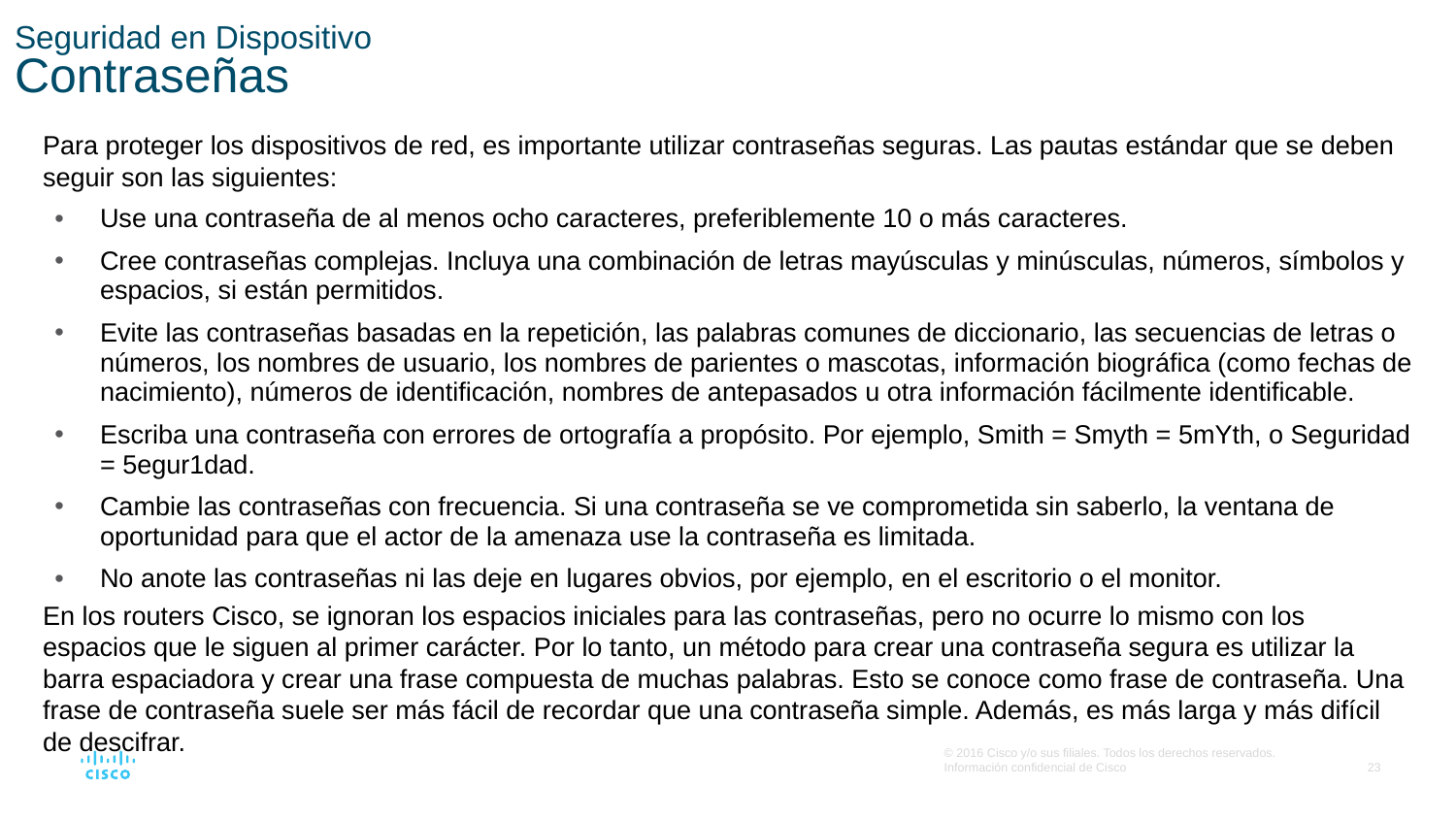

# Seguridad en Dispositivo Contraseñas
Para proteger los dispositivos de red, es importante utilizar contraseñas seguras. Las pautas estándar que se deben seguir son las siguientes:
Use una contraseña de al menos ocho caracteres, preferiblemente 10 o más caracteres.
Cree contraseñas complejas. Incluya una combinación de letras mayúsculas y minúsculas, números, símbolos y espacios, si están permitidos.
Evite las contraseñas basadas en la repetición, las palabras comunes de diccionario, las secuencias de letras o números, los nombres de usuario, los nombres de parientes o mascotas, información biográfica (como fechas de nacimiento), números de identificación, nombres de antepasados u otra información fácilmente identificable.
Escriba una contraseña con errores de ortografía a propósito. Por ejemplo, Smith = Smyth = 5mYth, o Seguridad = 5egur1dad.
Cambie las contraseñas con frecuencia. Si una contraseña se ve comprometida sin saberlo, la ventana de oportunidad para que el actor de la amenaza use la contraseña es limitada.
No anote las contraseñas ni las deje en lugares obvios, por ejemplo, en el escritorio o el monitor.
En los routers Cisco, se ignoran los espacios iniciales para las contraseñas, pero no ocurre lo mismo con los espacios que le siguen al primer carácter. Por lo tanto, un método para crear una contraseña segura es utilizar la barra espaciadora y crear una frase compuesta de muchas palabras. Esto se conoce como frase de contraseña. Una frase de contraseña suele ser más fácil de recordar que una contraseña simple. Además, es más larga y más difícil de descifrar.